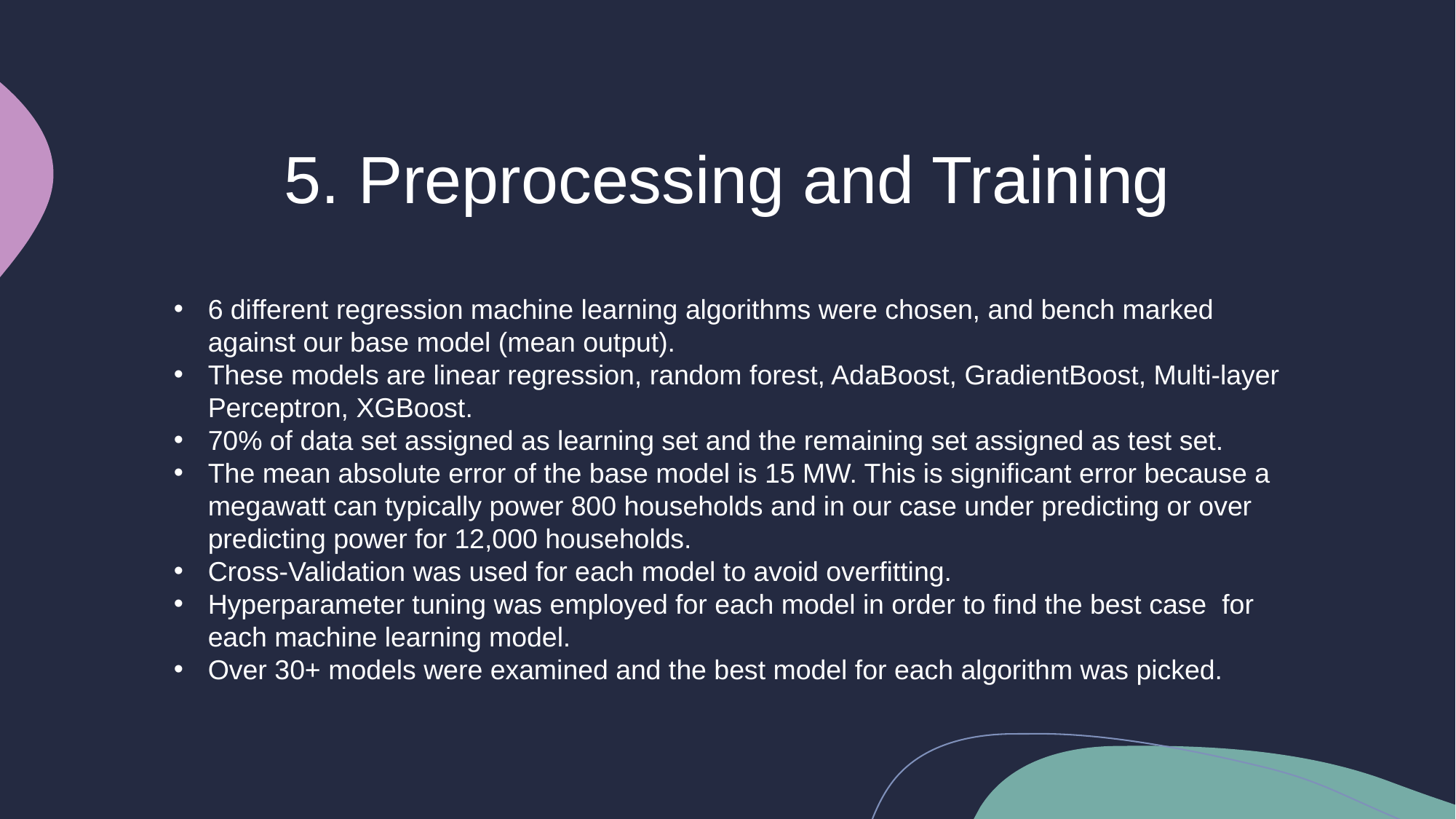

# 5. Preprocessing and Training
6 different regression machine learning algorithms were chosen, and bench marked against our base model (mean output).
These models are linear regression, random forest, AdaBoost, GradientBoost, Multi-layer Perceptron, XGBoost.
70% of data set assigned as learning set and the remaining set assigned as test set.
The mean absolute error of the base model is 15 MW. This is significant error because a megawatt can typically power 800 households and in our case under predicting or over predicting power for 12,000 households.
Cross-Validation was used for each model to avoid overfitting.
Hyperparameter tuning was employed for each model in order to find the best case  for each machine learning model.
Over 30+ models were examined and the best model for each algorithm was picked.